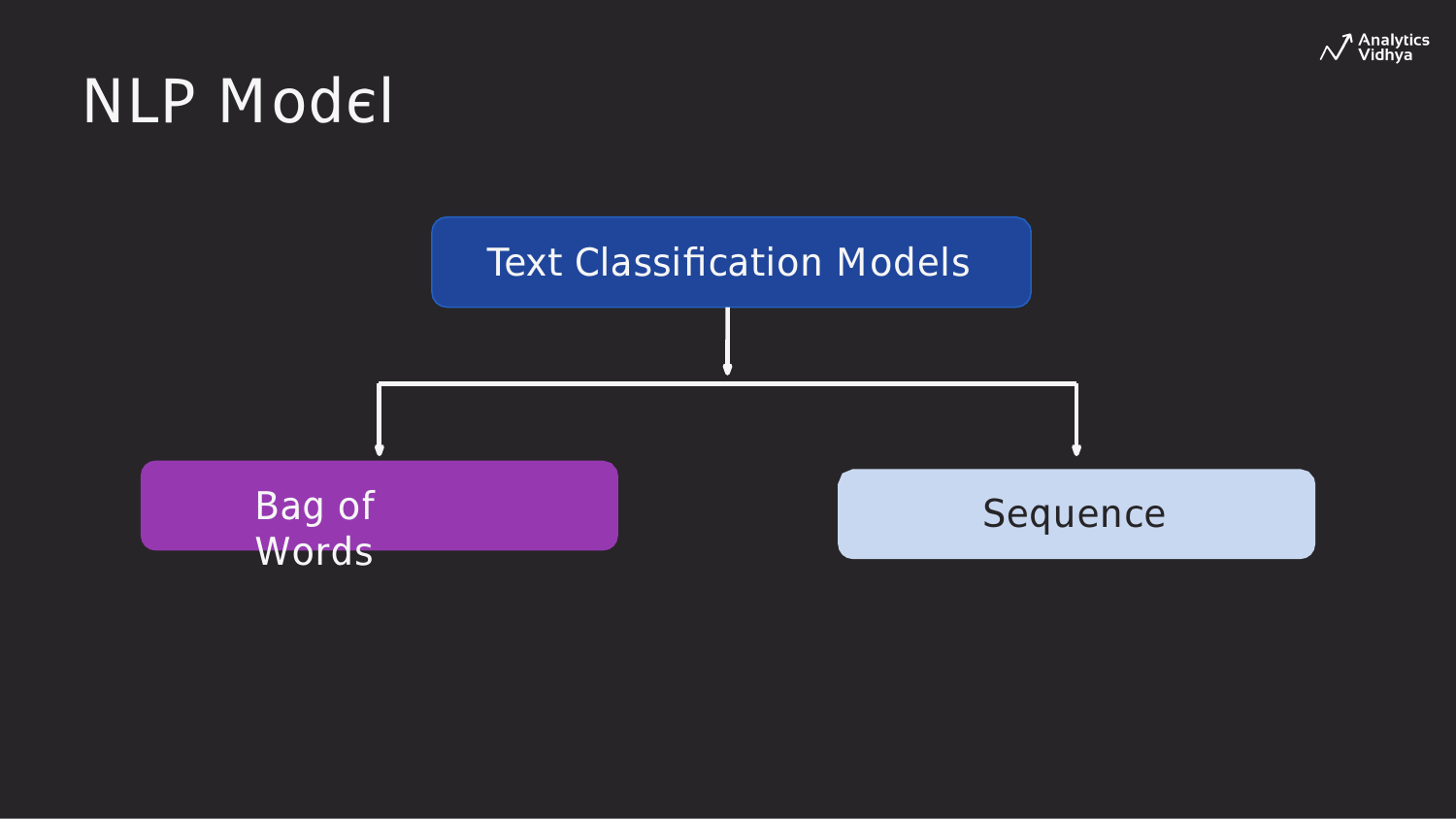

# NLP Modєl

Text Classification Models

Bag of Words
Sequence